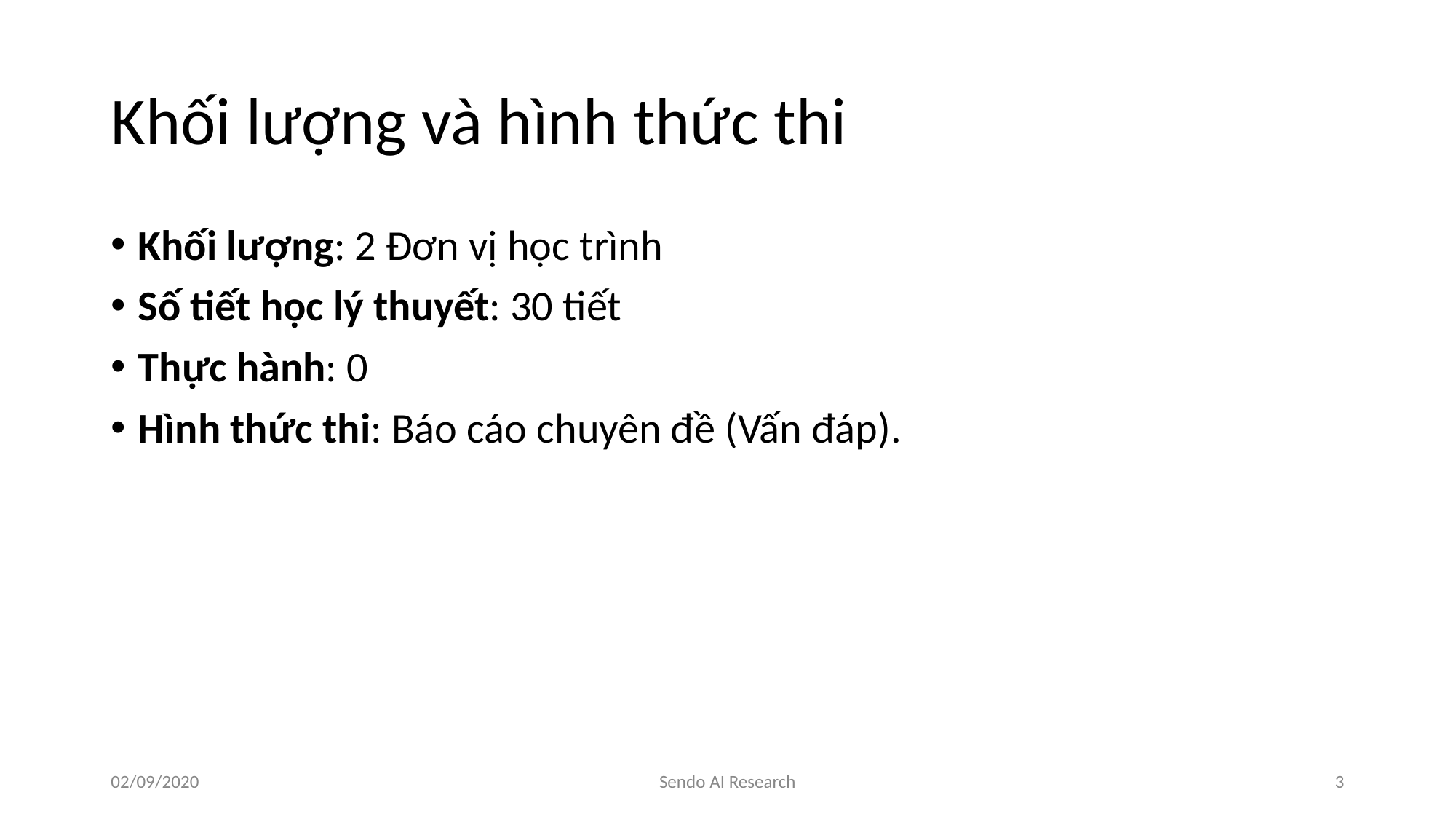

# Khối lượng và hình thức thi
Khối lượng: 2 Đơn vị học trình
Số tiết học lý thuyết: 30 tiết
Thực hành: 0
Hình thức thi: Báo cáo chuyên đề (Vấn đáp).

02/09/2020
Sendo AI Research
3